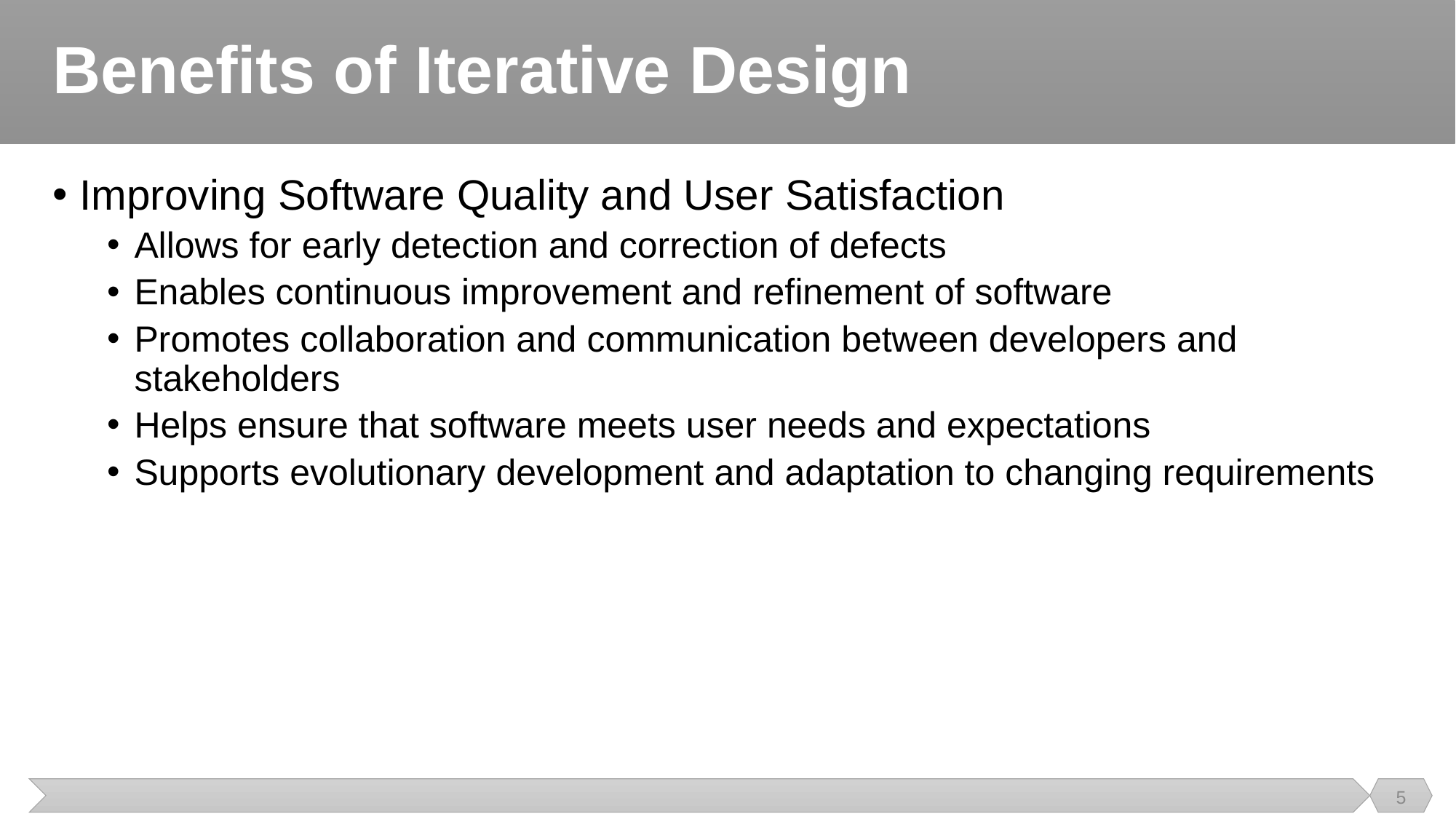

# Benefits of Iterative Design
Improving Software Quality and User Satisfaction
Allows for early detection and correction of defects
Enables continuous improvement and refinement of software
Promotes collaboration and communication between developers and stakeholders
Helps ensure that software meets user needs and expectations
Supports evolutionary development and adaptation to changing requirements

5